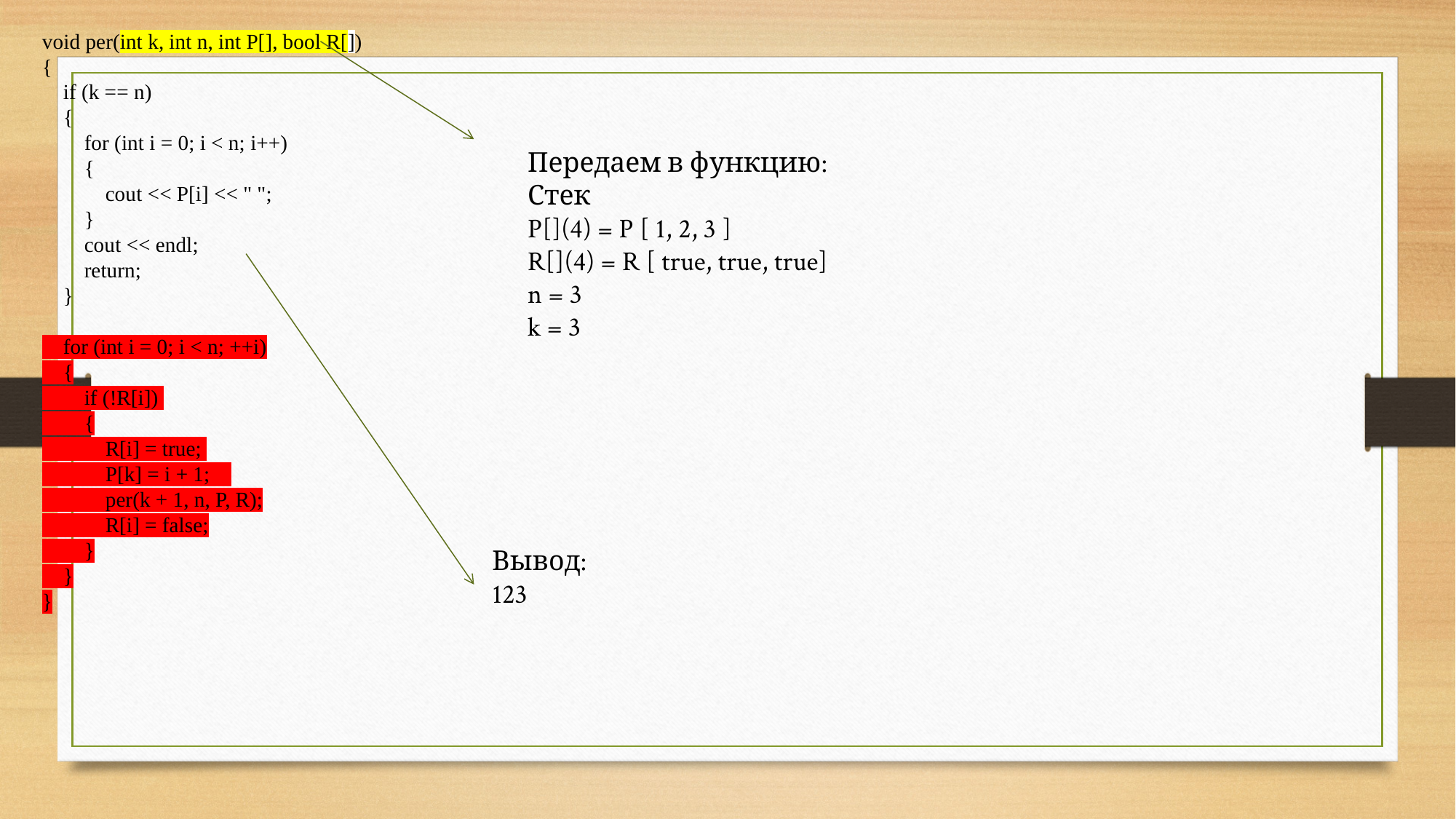

void per(int k, int n, int P[], bool R[])
{
    if (k == n)
    {
        for (int i = 0; i < n; i++)
        {
            cout << P[i] << " ";
        }
        cout << endl;
        return;
    }

    for (int i = 0; i < n; ++i)
    {
        if (!R[i])
        {
            R[i] = true;
            P[k] = i + 1;
            per(k + 1, n, P, R);
            R[i] = false;
        }
    }
}

Передаем в функцию:
Стек
P[](4) = P [ 1, 2, 3 ]
R[](4) = R [ true, true, true]
n = 3
k = 3

Вывод:
123